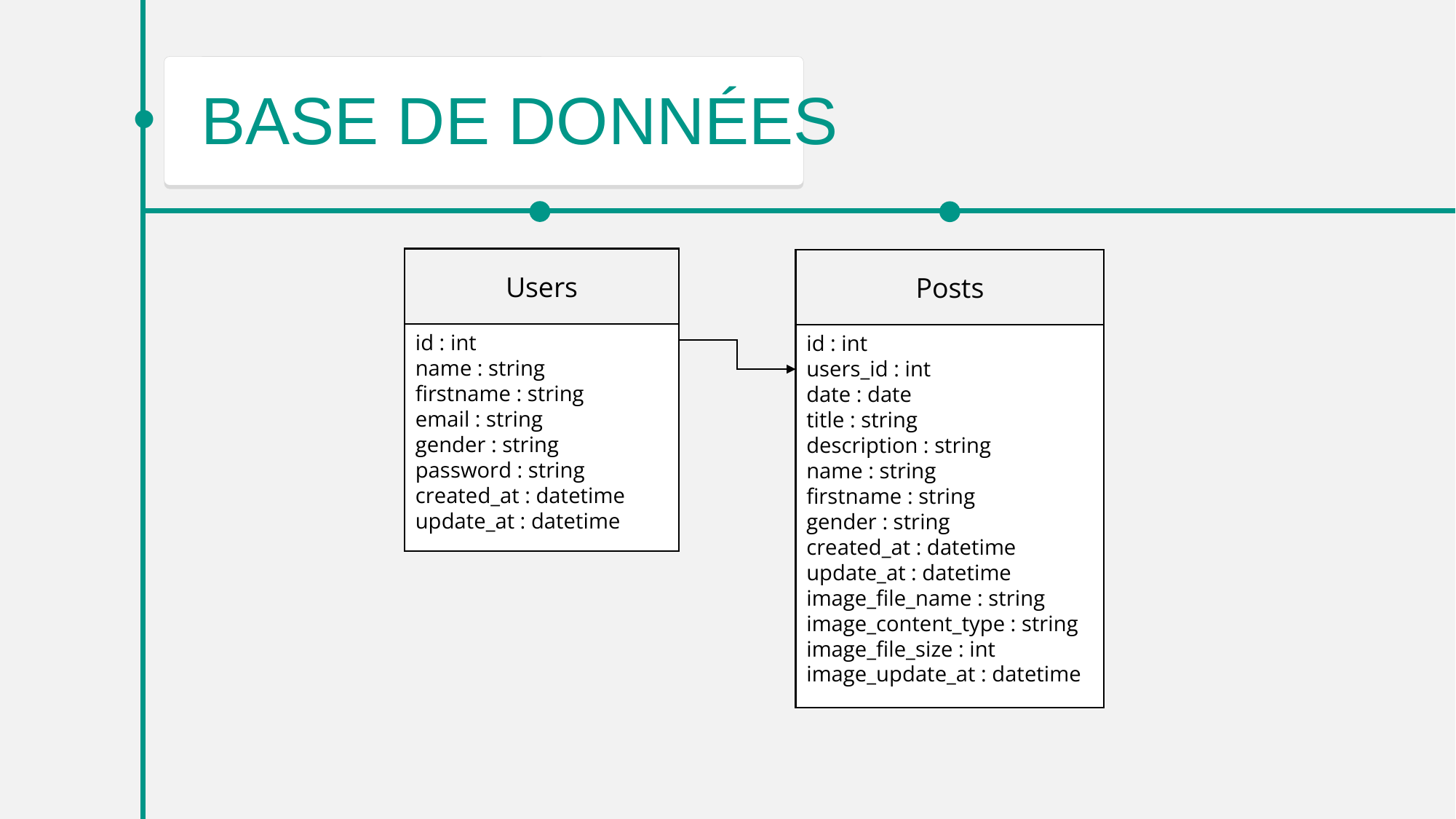

BASE DE DONNÉES

Users
id : int
name : string
firstname : string
email : string
gender : string
password : string
created_at : datetime
update_at : datetime

Posts
id : int
users_id : int
date : date
title : string
description : string
name : string
firstname : string
gender : string
created_at : datetime
update_at : datetime
image_file_name : string
image_content_type : string
image_file_size : int
image_update_at : datetime